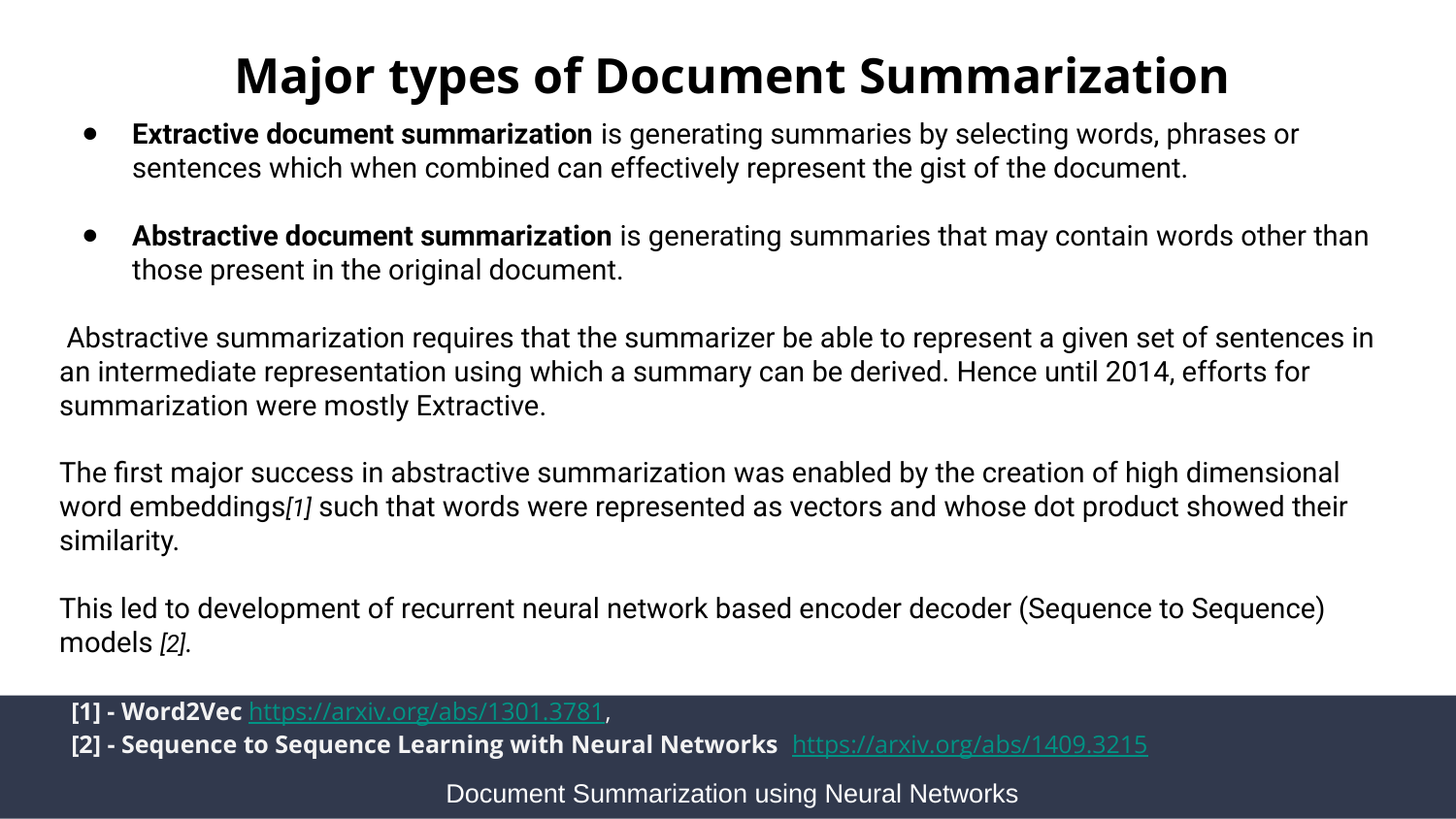

Major types of Document Summarization
Extractive document summarization is generating summaries by selecting words, phrases or sentences which when combined can effectively represent the gist of the document.

Abstractive document summarization is generating summaries that may contain words other than those present in the original document.

 Abstractive summarization requires that the summarizer be able to represent a given set of sentences in an intermediate representation using which a summary can be derived. Hence until 2014, efforts for summarization were mostly Extractive.

The first major success in abstractive summarization was enabled by the creation of high dimensional word embeddings[1] such that words were represented as vectors and whose dot product showed their similarity.

This led to development of recurrent neural network based encoder decoder (Sequence to Sequence) models [2].

[1] - Word2Vec https://arxiv.org/abs/1301.3781,
[2] - Sequence to Sequence Learning with Neural Networks  https://arxiv.org/abs/1409.3215
Document Summarization using Neural Networks